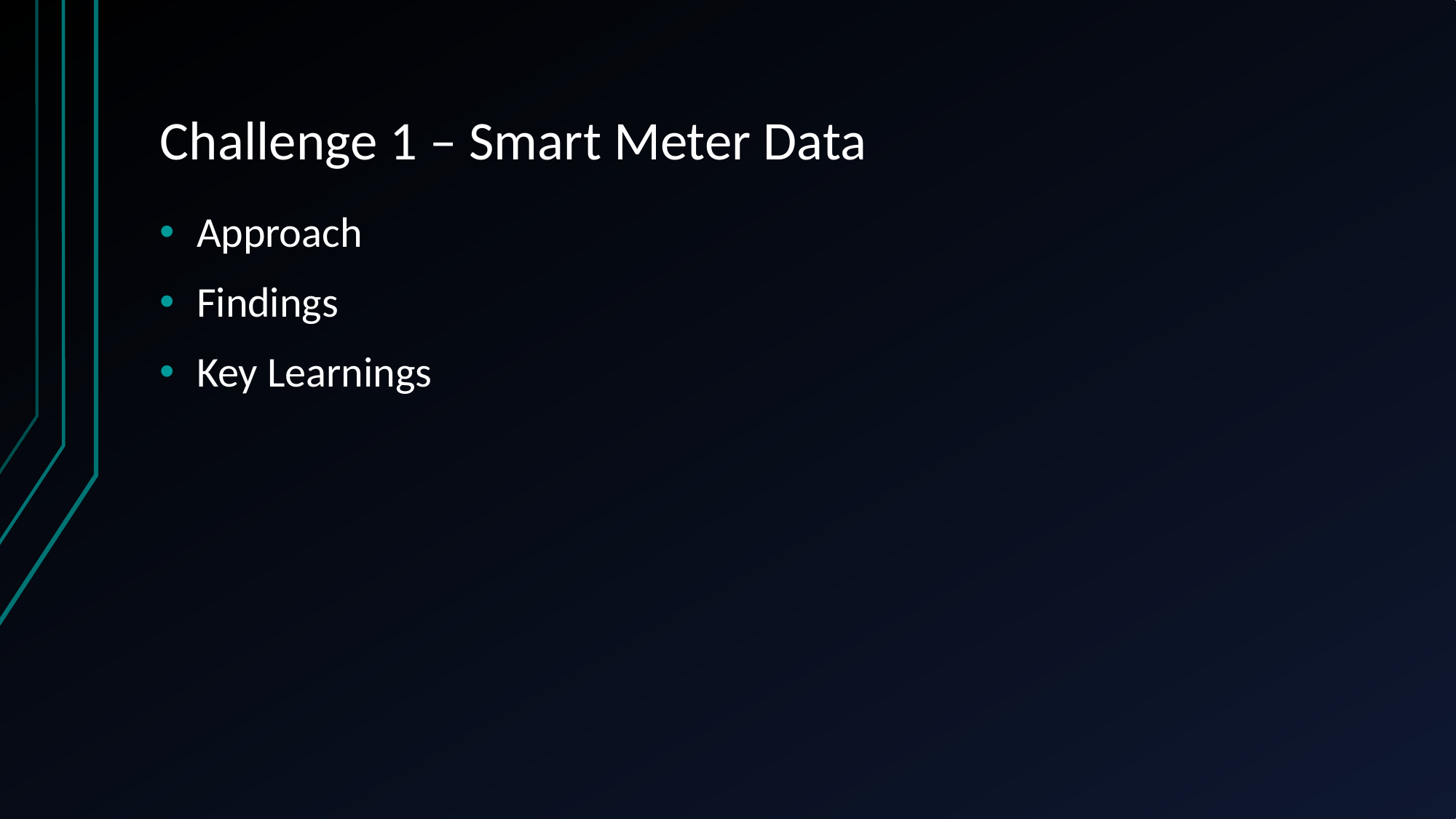

# Challenge 1 – Smart Meter Data
Approach
Findings
Key Learnings